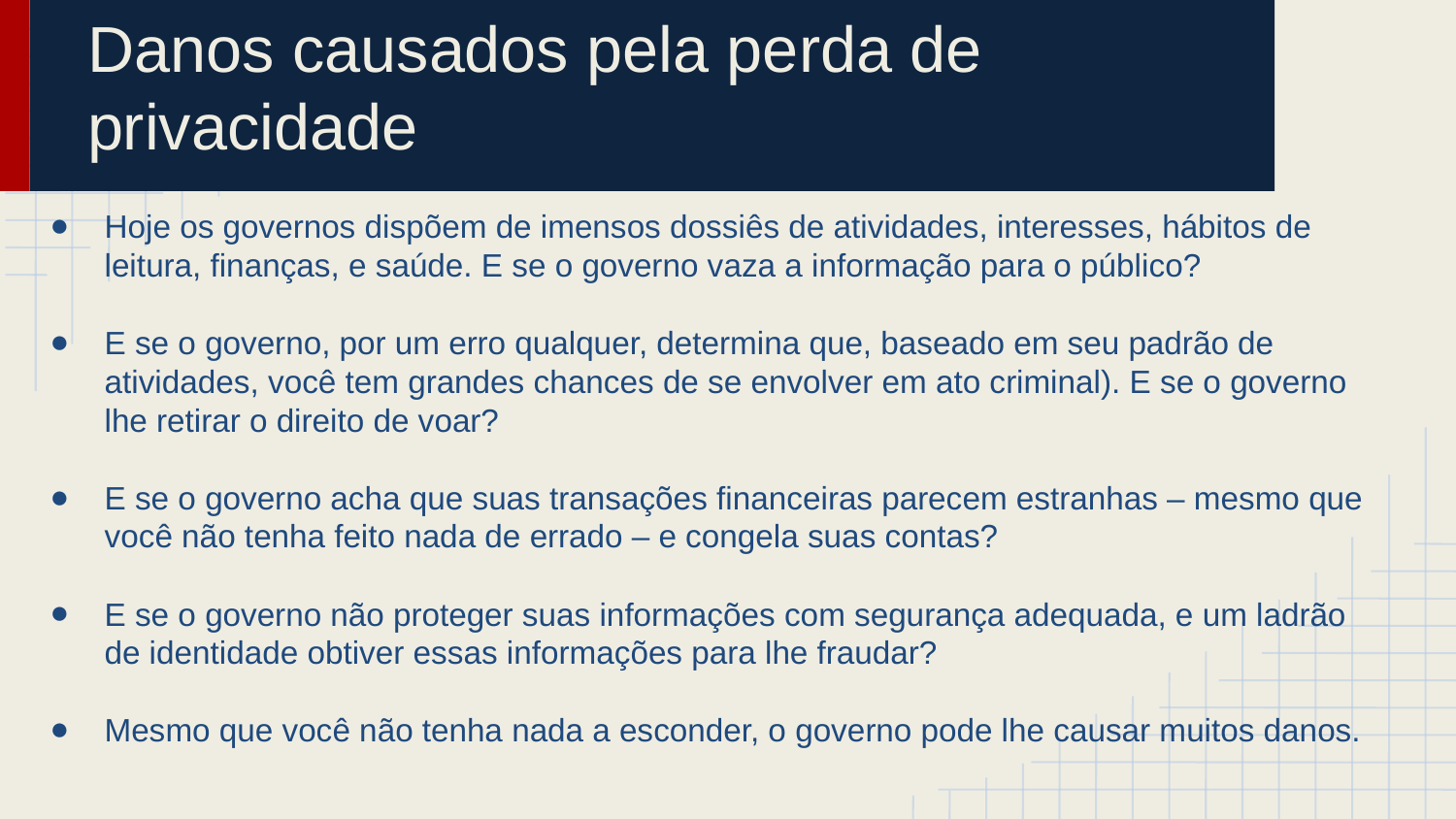

# Danos causados pela perda de privacidade
Hoje os governos dispõem de imensos dossiês de atividades, interesses, hábitos de leitura, finanças, e saúde. E se o governo vaza a informação para o público?

E se o governo, por um erro qualquer, determina que, baseado em seu padrão de atividades, você tem grandes chances de se envolver em ato criminal). E se o governo lhe retirar o direito de voar?

E se o governo acha que suas transações financeiras parecem estranhas – mesmo que você não tenha feito nada de errado – e congela suas contas?

E se o governo não proteger suas informações com segurança adequada, e um ladrão de identidade obtiver essas informações para lhe fraudar?

Mesmo que você não tenha nada a esconder, o governo pode lhe causar muitos danos.